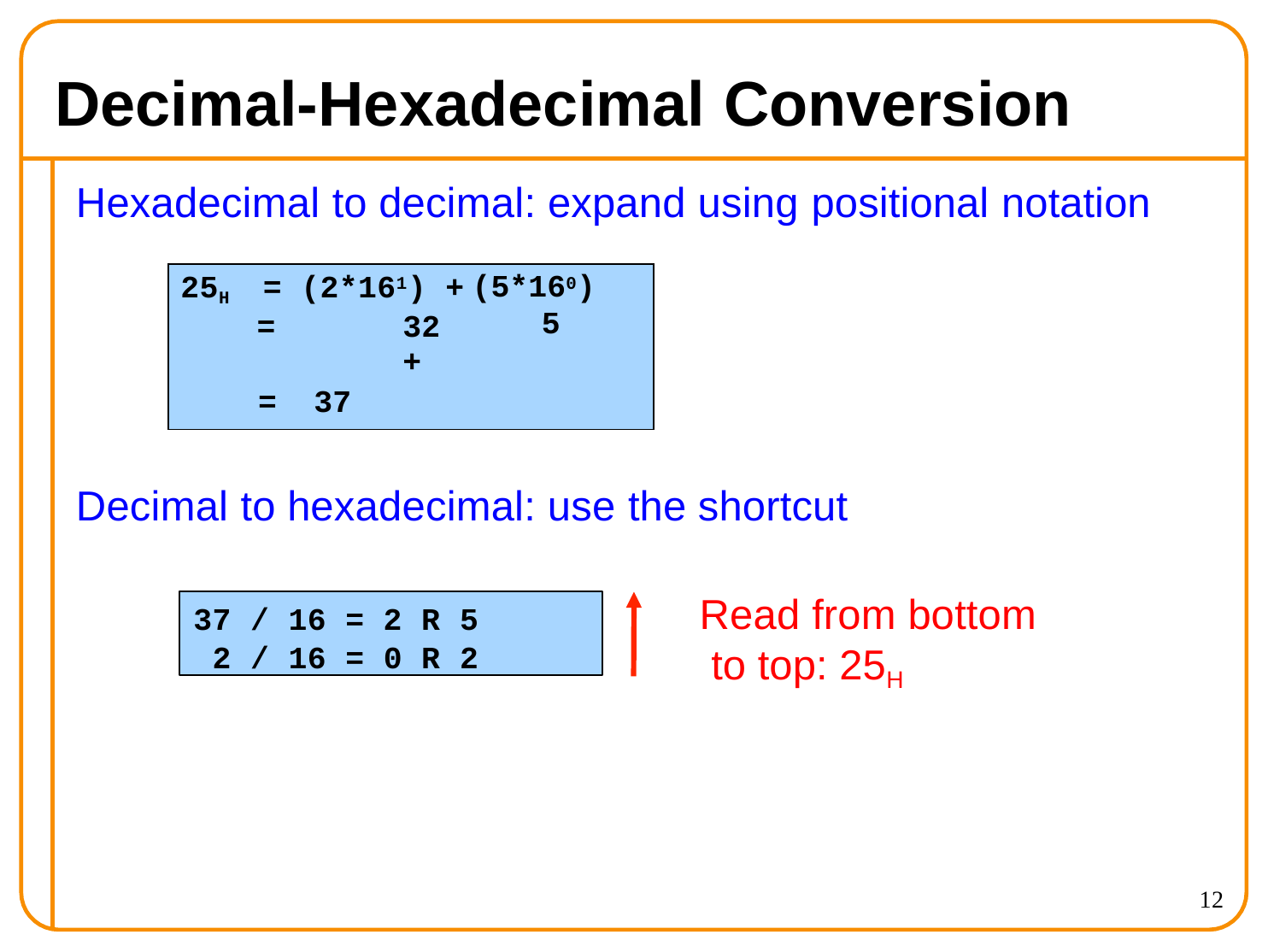

# Decimal-Hexadecimal Conversion
Hexadecimal to decimal: expand using positional notation
| 25H = (2\*161) + = 32 + |  |  | (5\*160) 5 |
| --- | --- | --- | --- |
| = | 37 |  |  |
Decimal to hexadecimal: use the shortcut
Read from bottom  to top: 25H
37 / 16 = 2 R 5
2 / 16 = 0 R 2

12